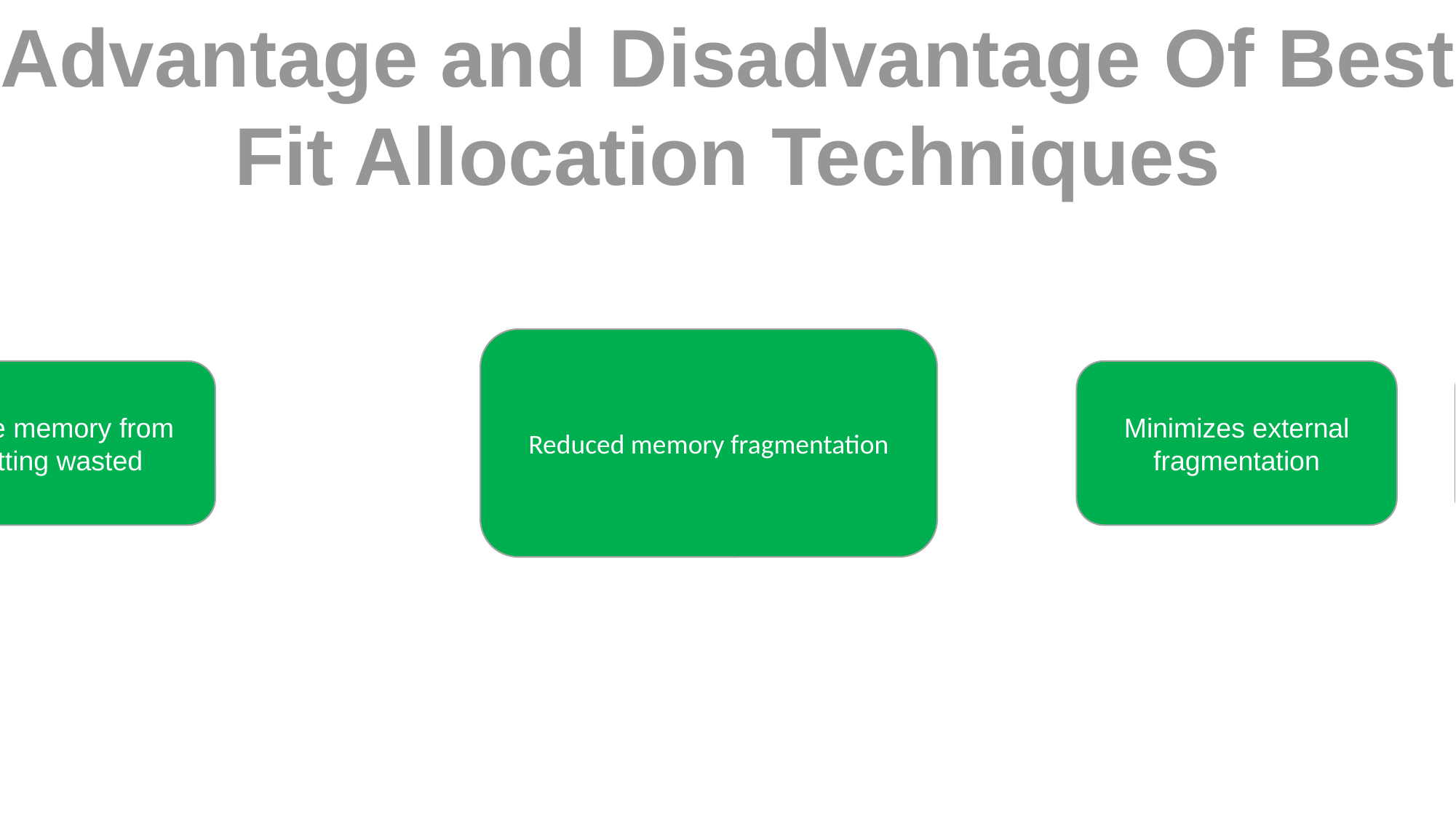

Advantage and Disadvantage Of Best Fit Allocation Techniques
Reduced memory fragmentation
 Save memory from getting wasted
Minimizes external fragmentation
Slow
 Increased internal fragmentation